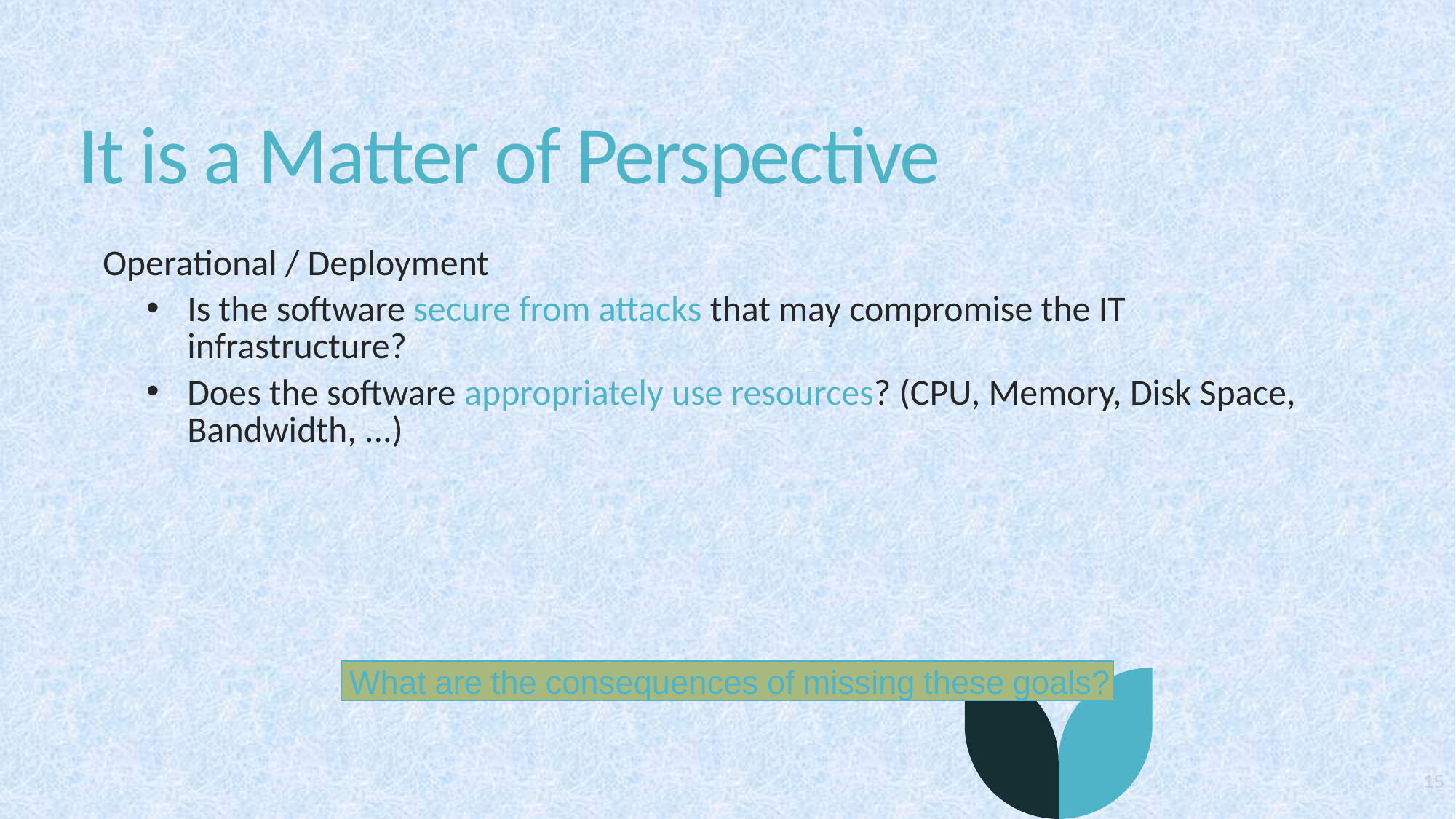

# It is a Matter of Perspective
Operational / Deployment
Is the software secure from attacks that may compromise the IT infrastructure?
Does the software appropriately use resources? (CPU, Memory, Disk Space, Bandwidth, ...)

What are the consequences of missing these goals?
15